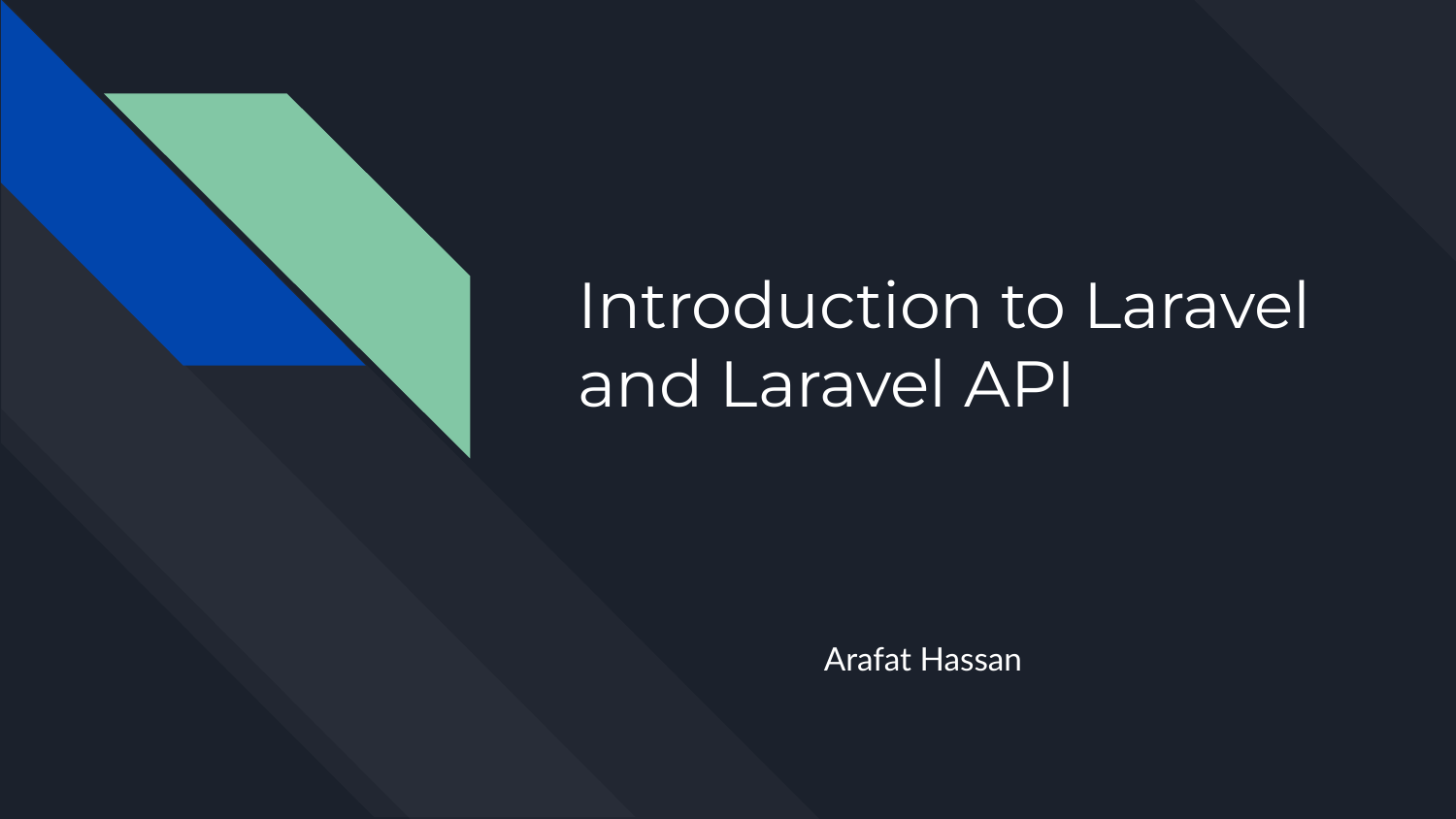

# Introduction to Laravel and Laravel API
Arafat Hassan